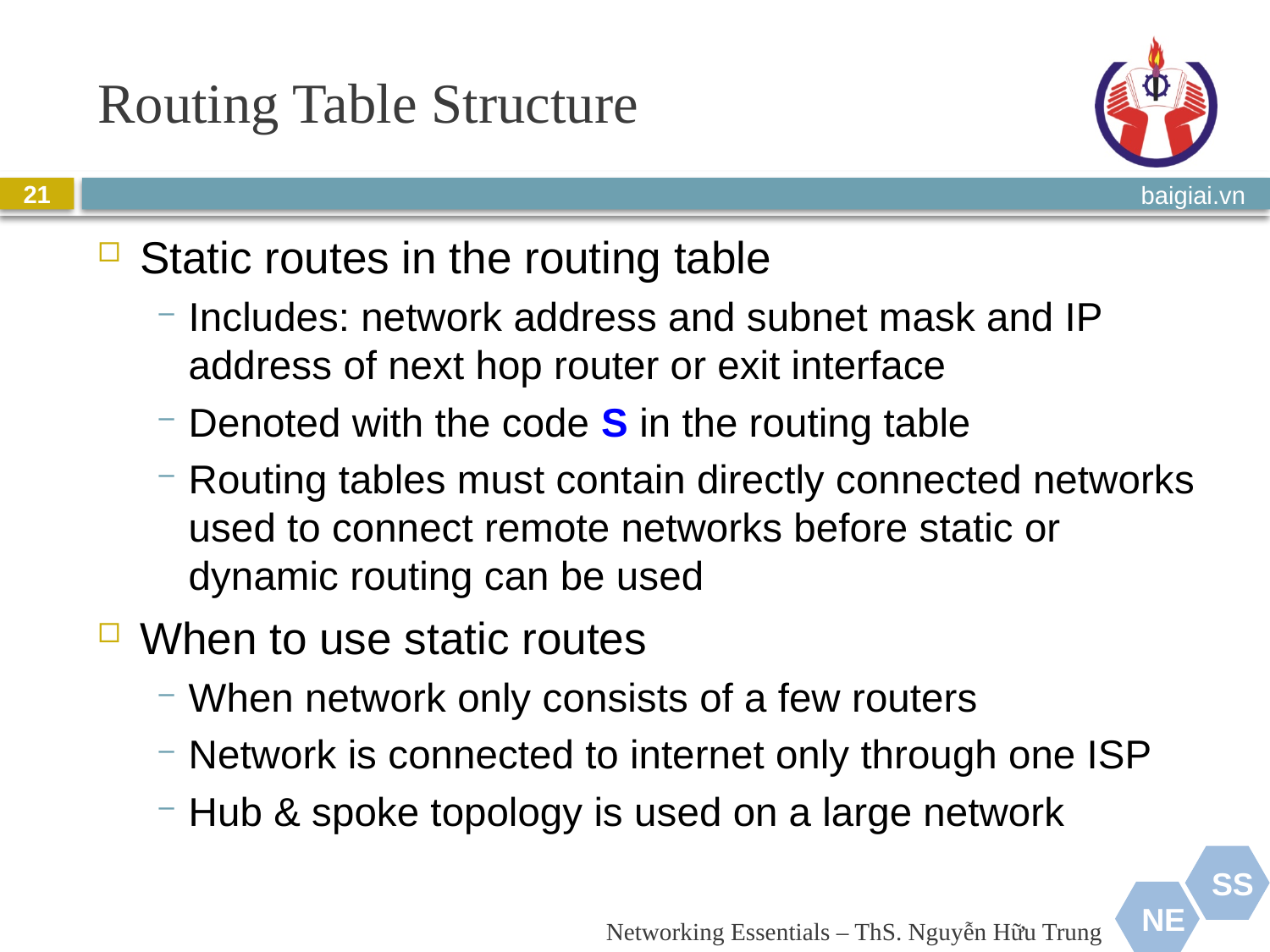

# Routing Table Structure
21
Static routes in the routing table
Includes: network address and subnet mask and IP address of next hop router or exit interface
Denoted with the code S in the routing table
Routing tables must contain directly connected networks used to connect remote networks before static or dynamic routing can be used
When to use static routes
When network only consists of a few routers
Network is connected to internet only through one ISP
Hub & spoke topology is used on a large network
Networking Essentials – ThS. Nguyễn Hữu Trung